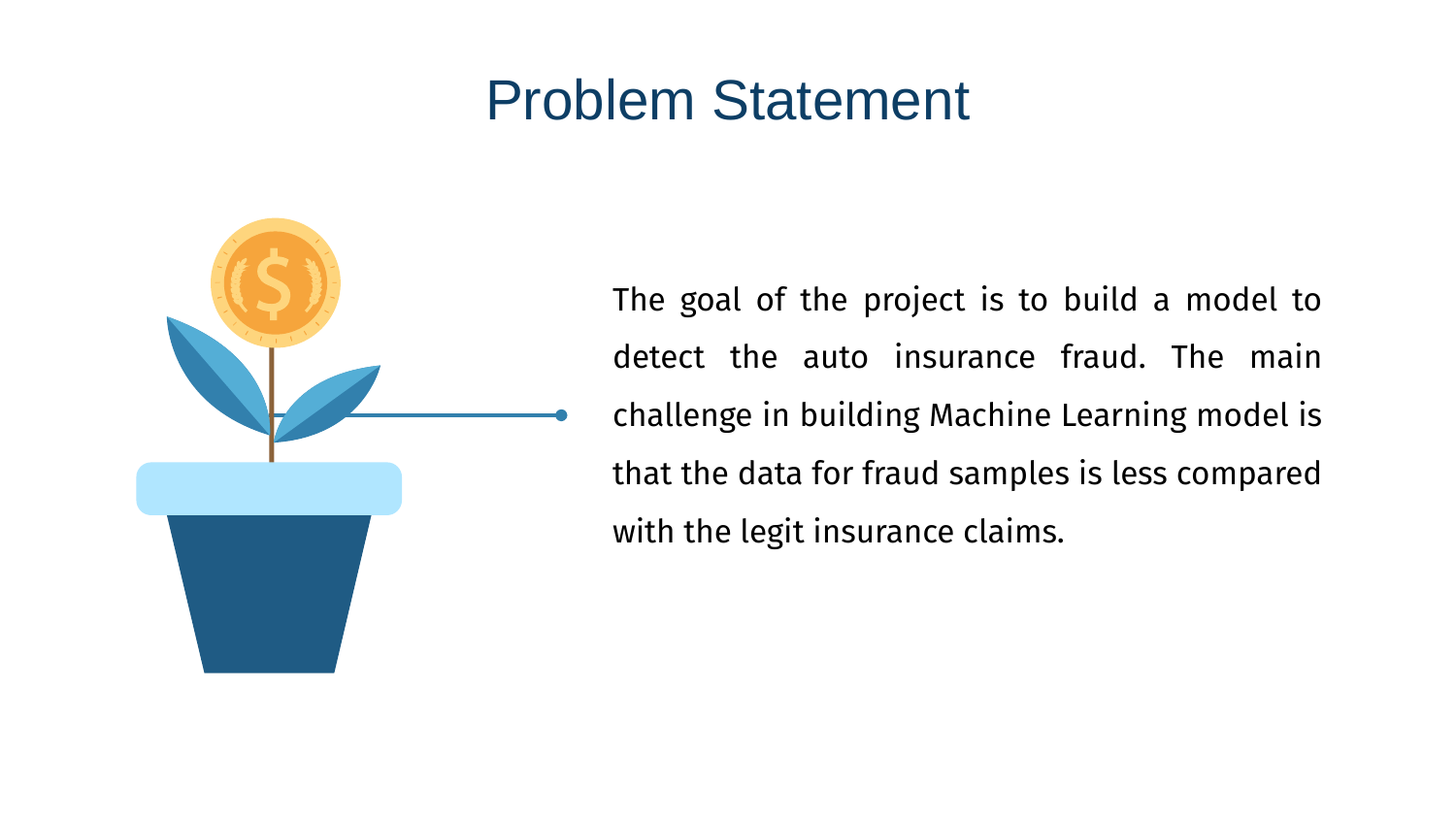

# Problem Statement

The goal of the project is to build a model to detect the auto insurance fraud. The main challenge in building Machine Learning model is that the data for fraud samples is less compared with the legit insurance claims.